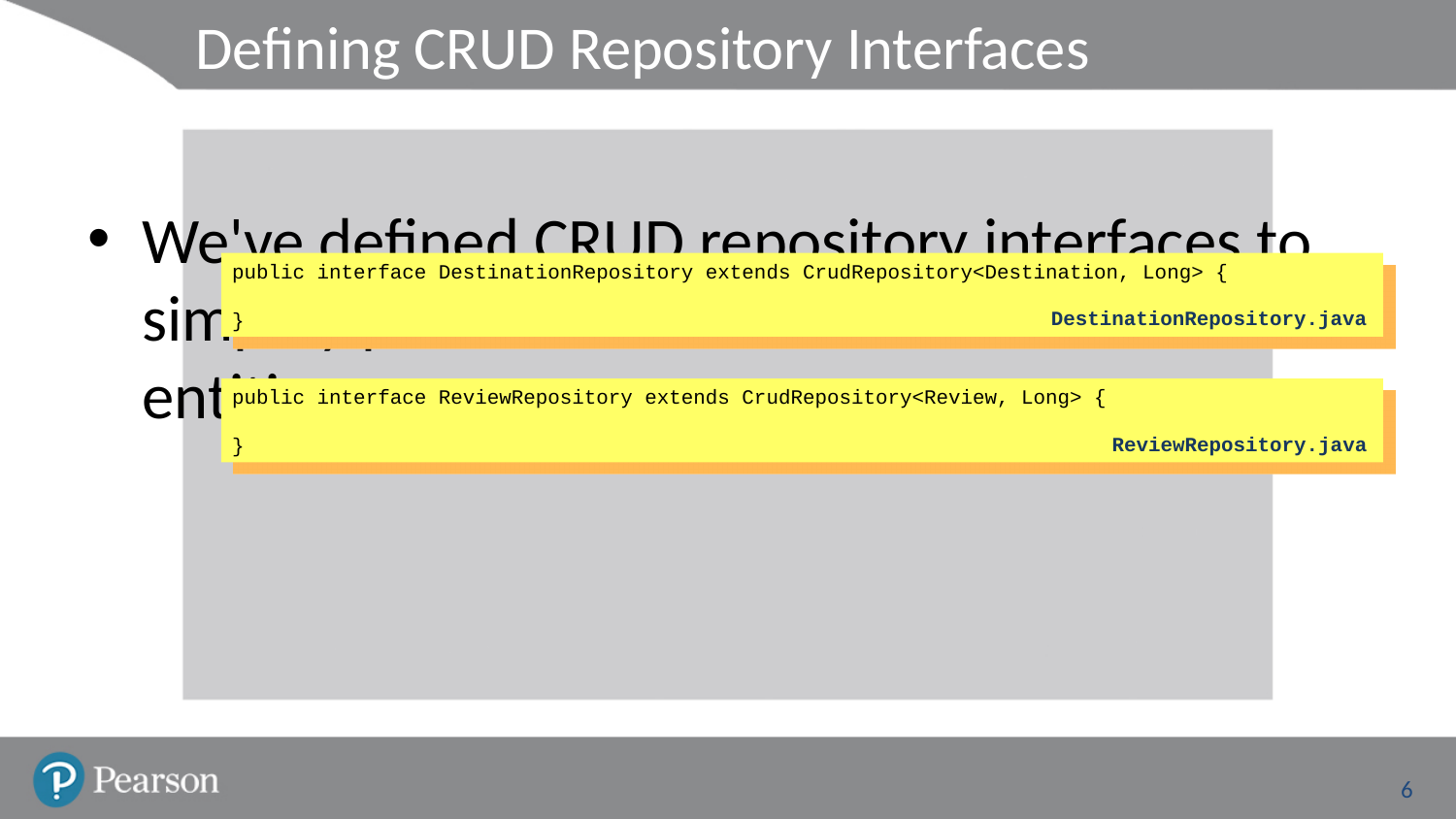

# Defining CRUD Repository Interfaces
We've defined CRUD repository interfaces to simplify persistence of destination and review entities:

public interface DestinationRepository extends CrudRepository<Destination, Long> {

}
DestinationRepository.java
public interface ReviewRepository extends CrudRepository<Review, Long> {

}
ReviewRepository.java
6